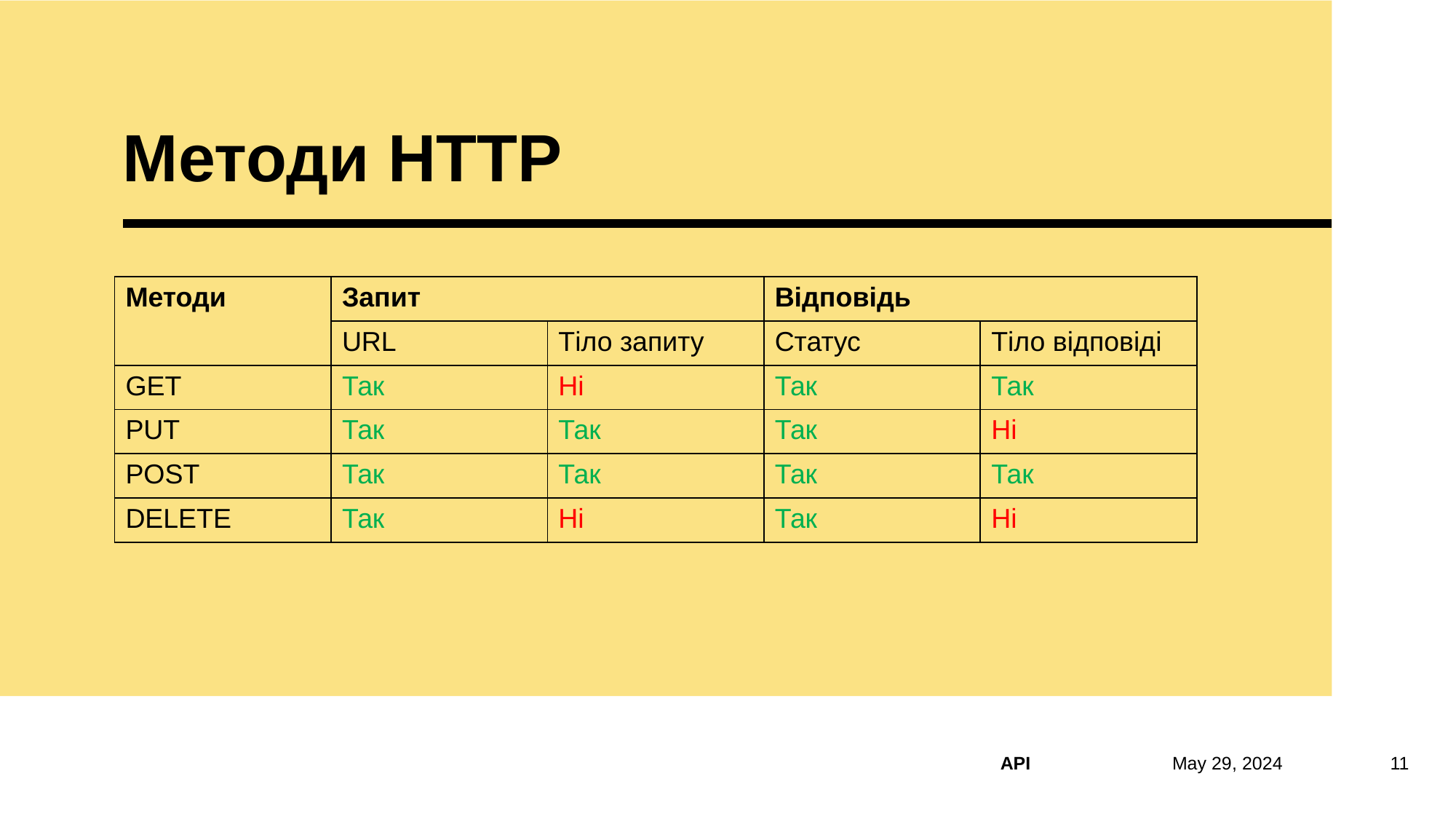

# Методи HTTP
| Методи | Запит |  | Відповідь |  |
| --- | --- | --- | --- | --- |
|  | URL | Тіло запиту | Статус | Тіло відповіді |
| GET | Так | Ні | Так | Так |
| PUT | Так | Так | Так | Ні |
| POST | Так | Так | Так | Так |
| DELETE | Так | Ні | Так | Ні |
May 29, 2024
11
API